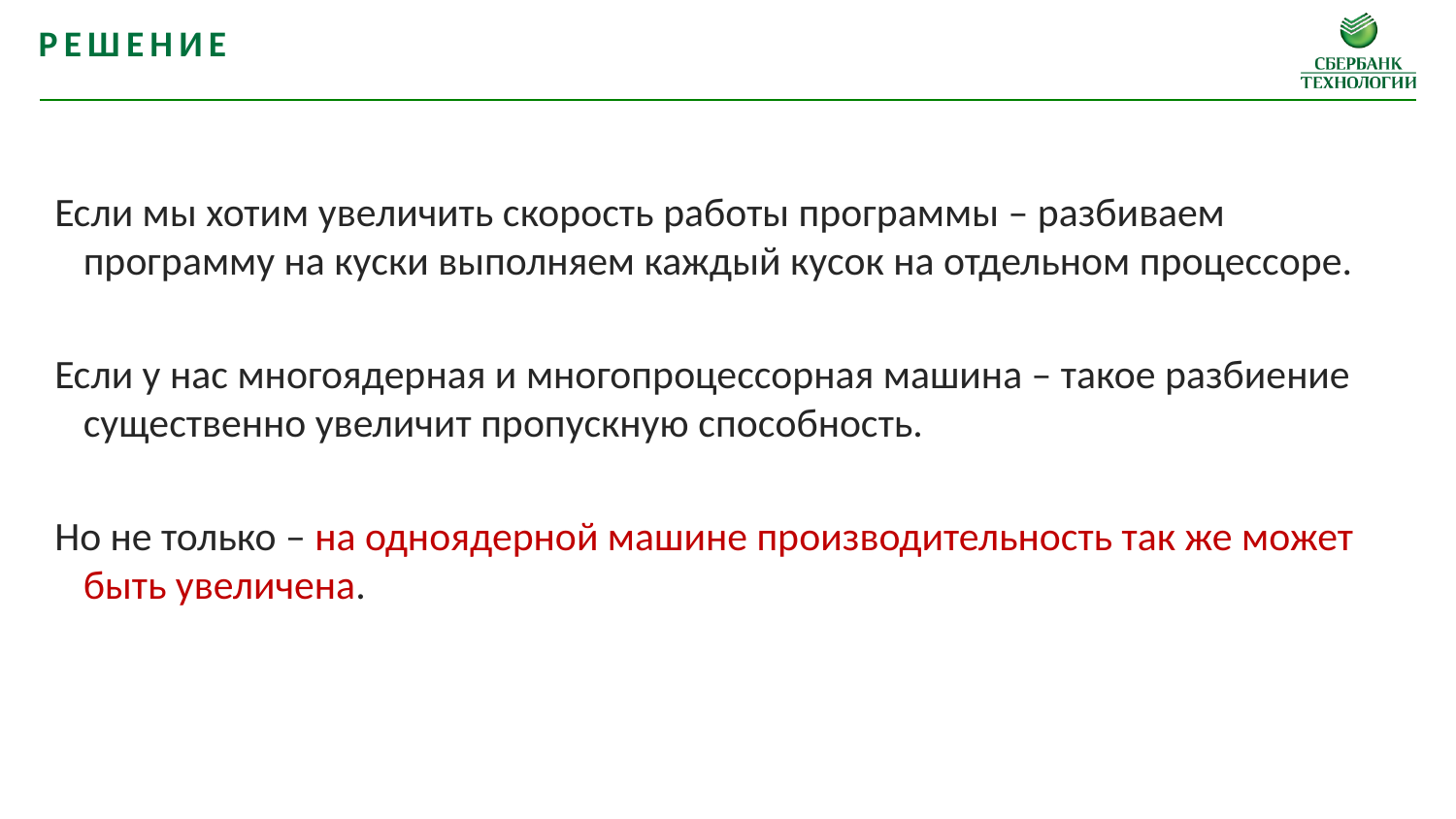

решение
Если мы хотим увеличить скорость работы программы – разбиваем программу на куски выполняем каждый кусок на отдельном процессоре.

Если у нас многоядерная и многопроцессорная машина – такое разбиение существенно увеличит пропускную способность.

Но не только – на одноядерной машине производительность так же может быть увеличена.